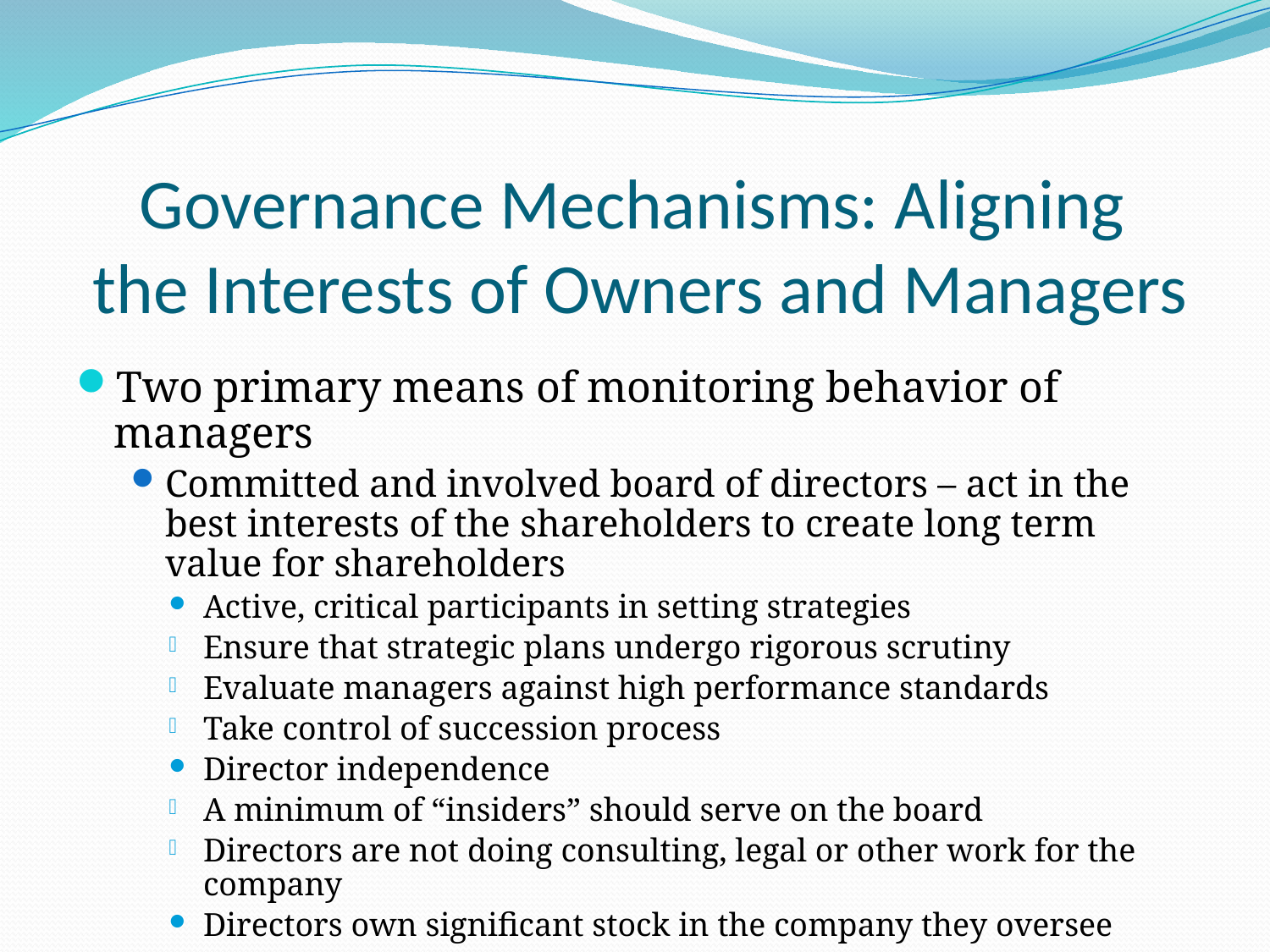

# Governance Mechanisms: Aligning the Interests of Owners and Managers
Two primary means of monitoring behavior of managers
Committed and involved board of directors – act in the best interests of the shareholders to create long term value for shareholders
Active, critical participants in setting strategies
Ensure that strategic plans undergo rigorous scrutiny
Evaluate managers against high performance standards
Take control of succession process
Director independence
A minimum of “insiders” should serve on the board
Directors are not doing consulting, legal or other work for the company
Directors own significant stock in the company they oversee